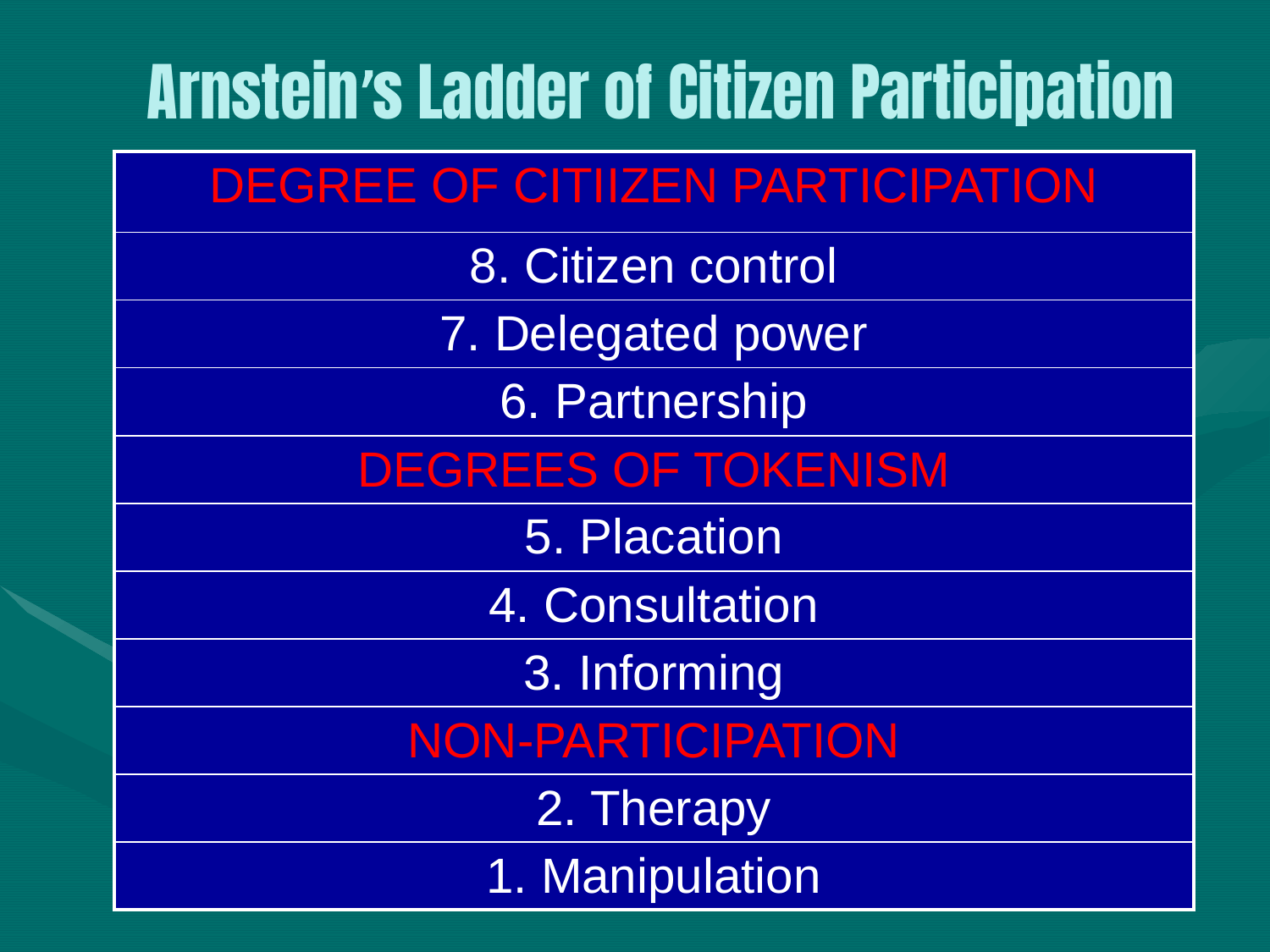

# Arnstein’s Ladder of Citizen Participation
| DEGREE OF CITIIZEN PARTICIPATION |
| --- |
| 8. Citizen control |
| 7. Delegated power |
| 6. Partnership |
| DEGREES OF TOKENISM |
| 5. Placation |
| 4. Consultation |
| 3. Informing |
| NON-PARTICIPATION |
| 2. Therapy |
| 1. Manipulation |